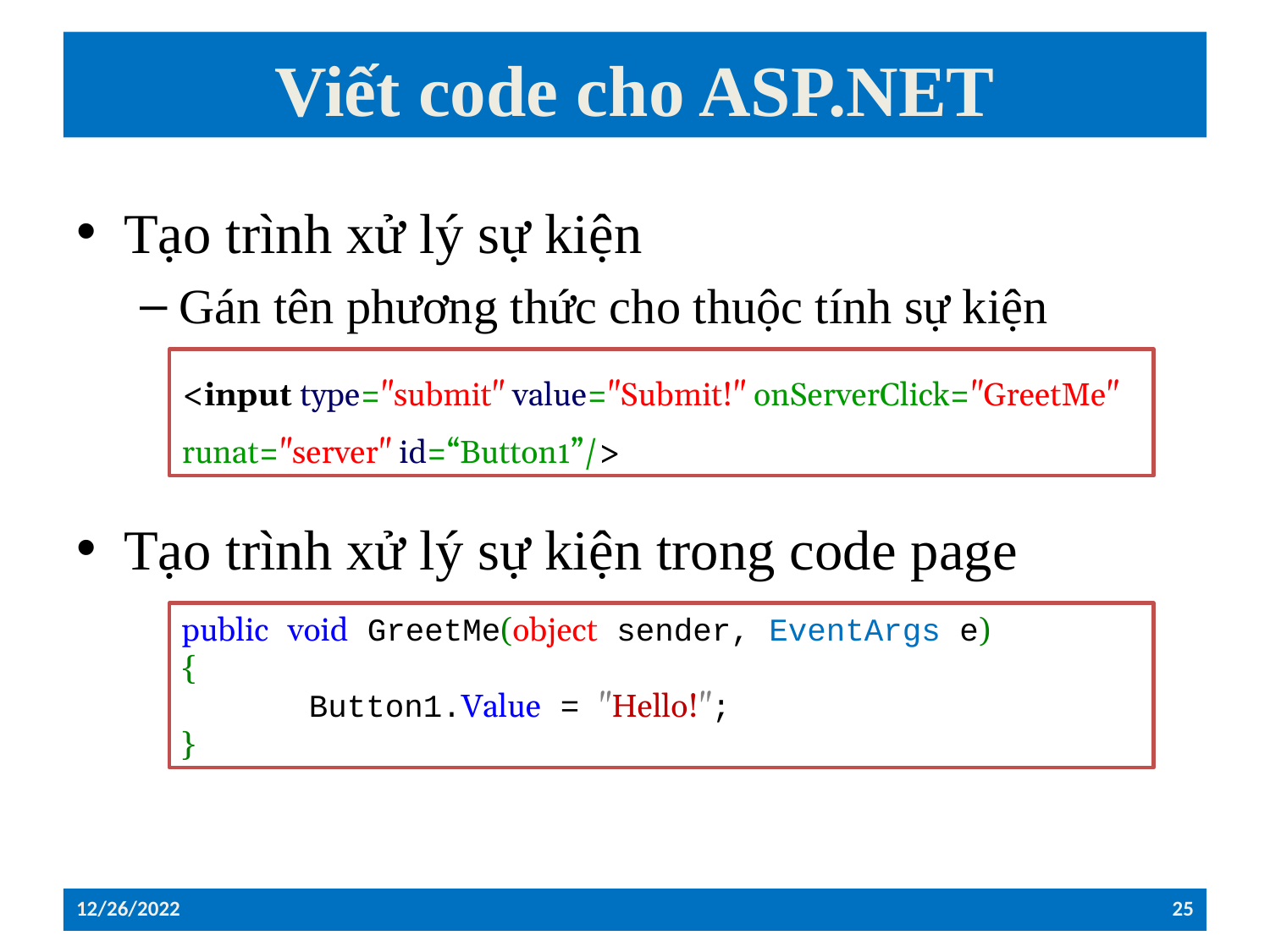

# Viết code cho ASP.NET
Tạo trình xử lý sự kiện
Gán tên phương thức cho thuộc tính sự kiện

Tạo trình xử lý sự kiện trong code page
<input type="submit" value="Submit!" onServerClick="GreetMe" runat="server" id=“Button1”/>
public void GreetMe(object sender, EventArgs e)
{
	Button1.Value = "Hello!";
}
12/26/2022

25